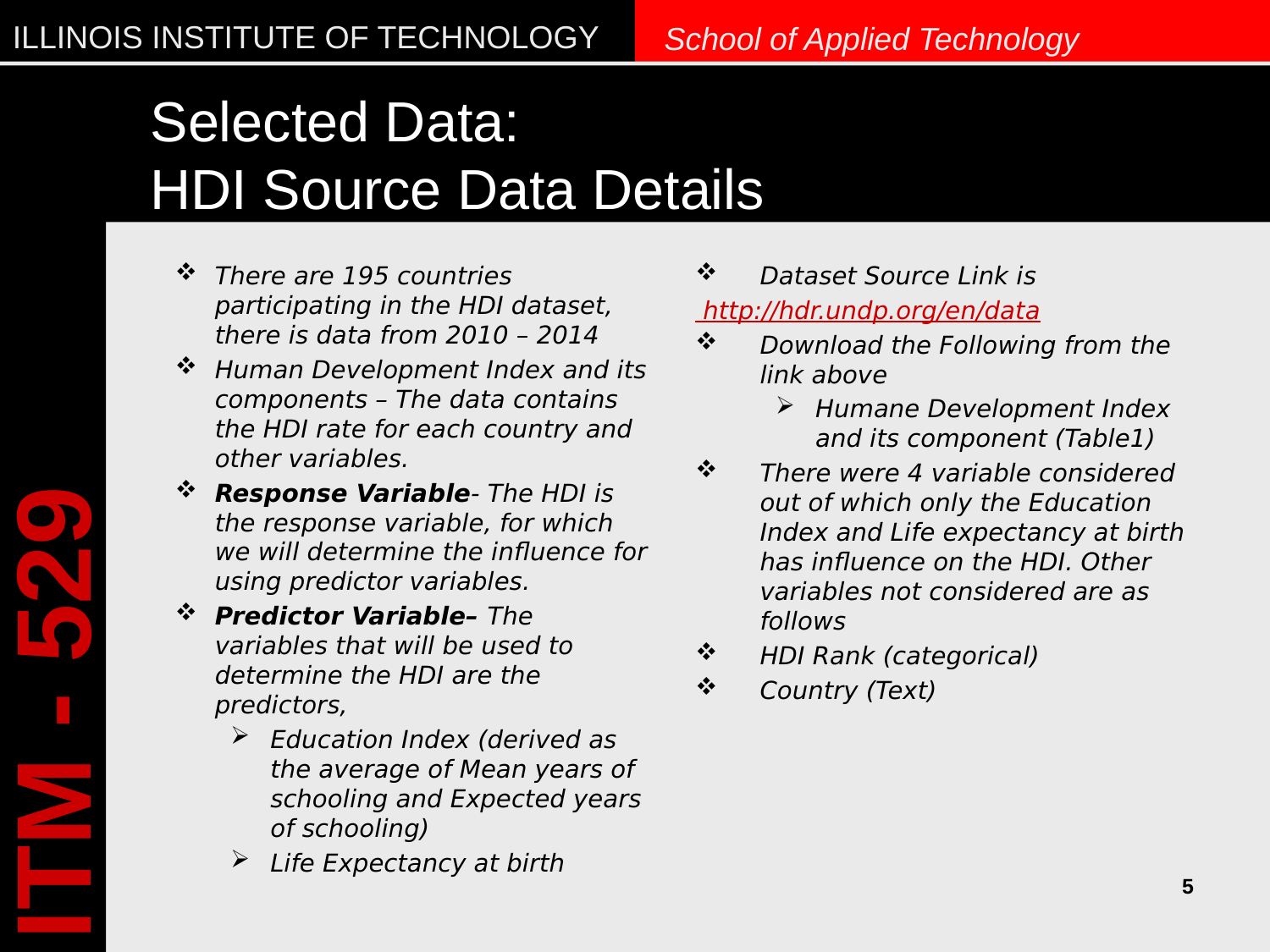

# Selected Data: HDI Source Data Details
There are 195 countries participating in the HDI dataset, there is data from 2010 – 2014
Human Development Index and its components – The data contains the HDI rate for each country and other variables.
Response Variable- The HDI is the response variable, for which we will determine the influence for using predictor variables.
Predictor Variable– The variables that will be used to determine the HDI are the predictors,
Education Index (derived as the average of Mean years of schooling and Expected years of schooling)
Life Expectancy at birth

Dataset Source Link is
 http://hdr.undp.org/en/data
Download the Following from the link above
Humane Development Index and its component (Table1)
There were 4 variable considered out of which only the Education Index and Life expectancy at birth has influence on the HDI. Other variables not considered are as follows
HDI Rank (categorical)
Country (Text)

5